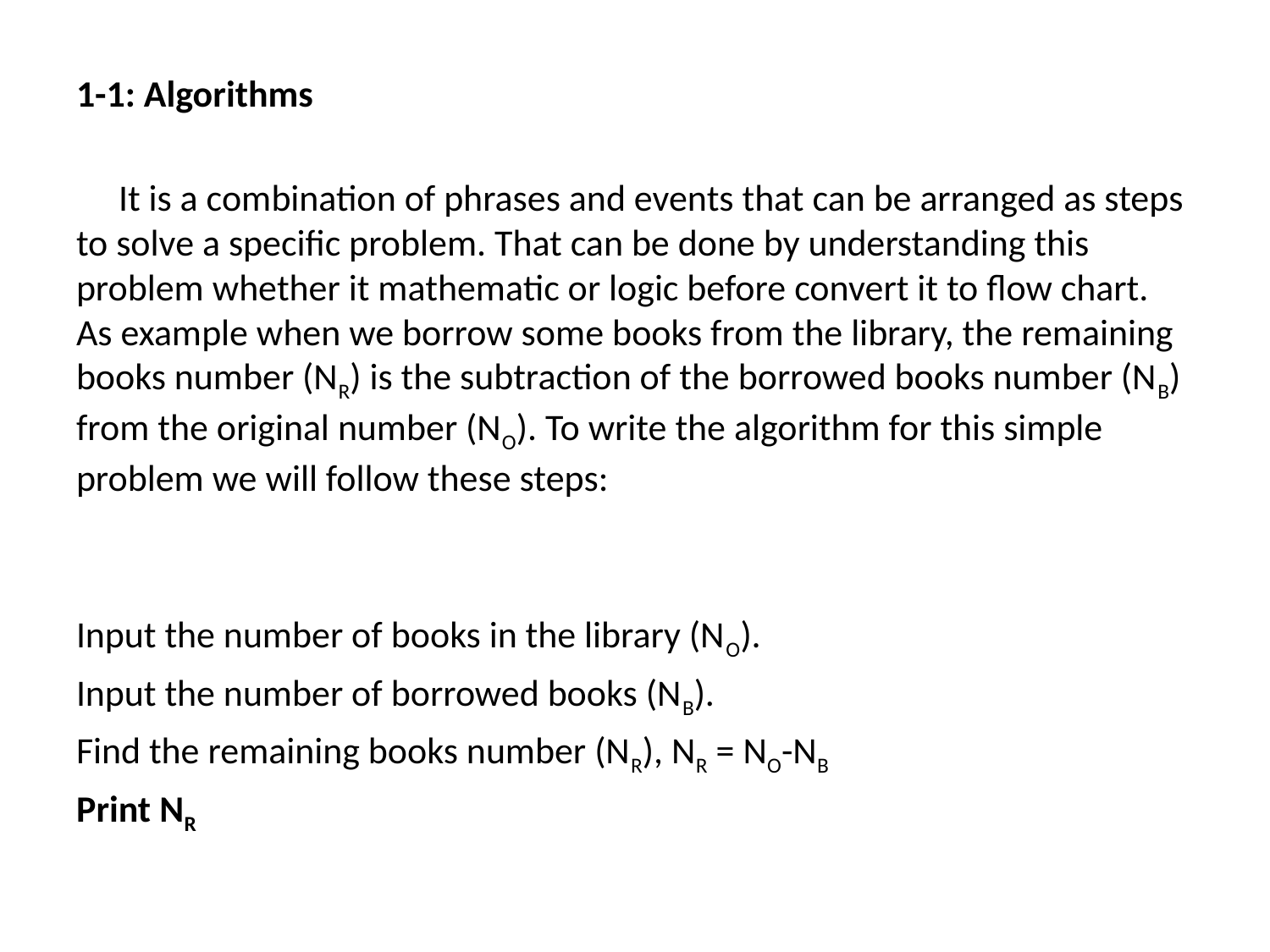

1-1: Algorithms

     It is a combination of phrases and events that can be arranged as steps to solve a specific problem. That can be done by understanding this problem whether it mathematic or logic before convert it to flow chart. As example when we borrow some books from the library, the remaining books number (NR) is the subtraction of the borrowed books number (NB) from the original number (NO). To write the algorithm for this simple problem we will follow these steps:

Input the number of books in the library (NO).
Input the number of borrowed books (NB).
Find the remaining books number (NR), NR = NO-NB
Print NR